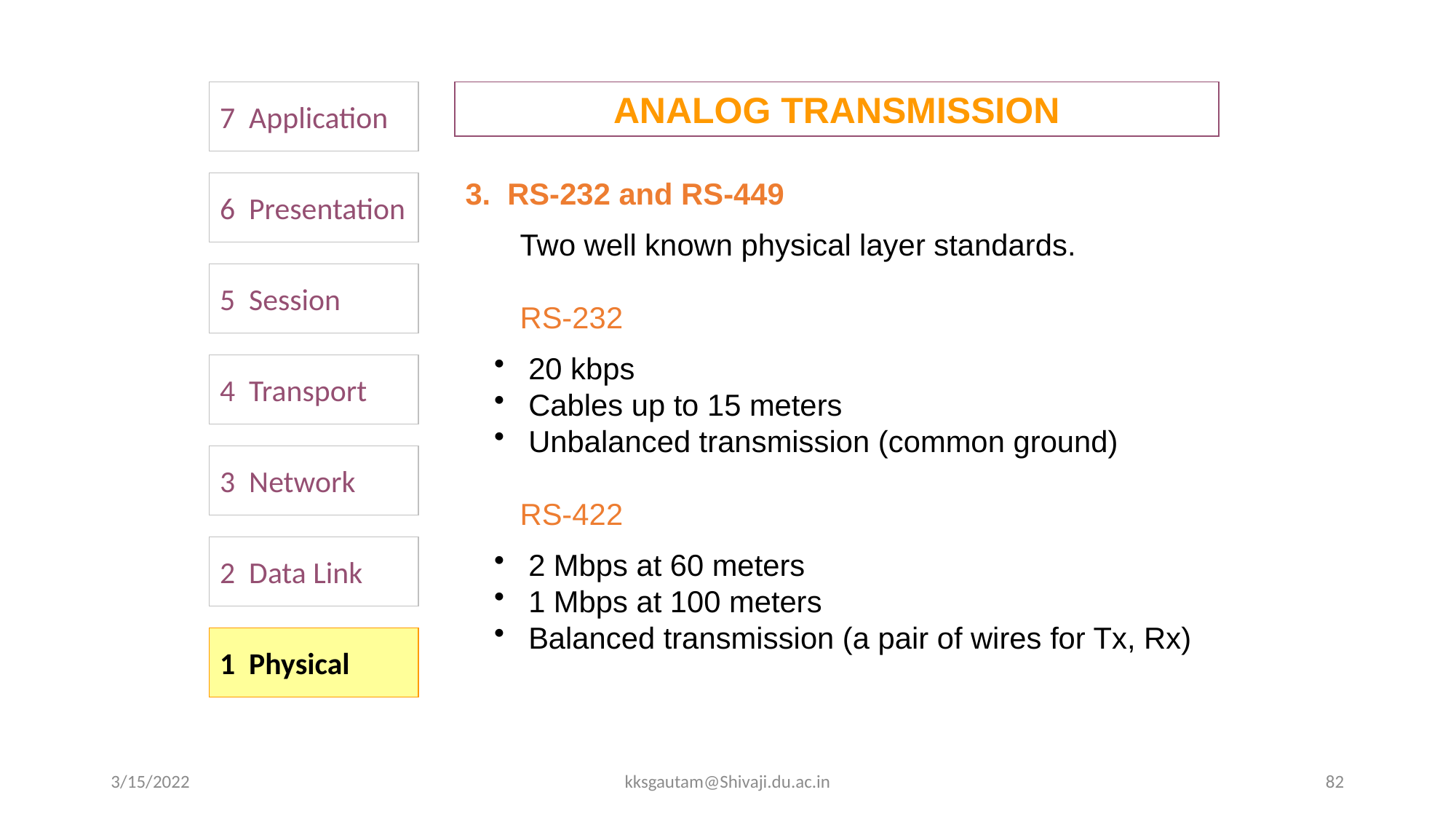

7  Application
ANALOG TRANSMISSION

3.  RS-232 and RS-449

Two well known physical layer standards.

RS-232

 20 kbps
 Cables up to 15 meters
 Unbalanced transmission (common ground)

RS-422

 2 Mbps at 60 meters
 1 Mbps at 100 meters
 Balanced transmission (a pair of wires for Tx, Rx)
6  Presentation
5  Session
4  Transport
3  Network
2  Data Link
1  Physical
3/15/2022
kksgautam@Shivaji.du.ac.in
82